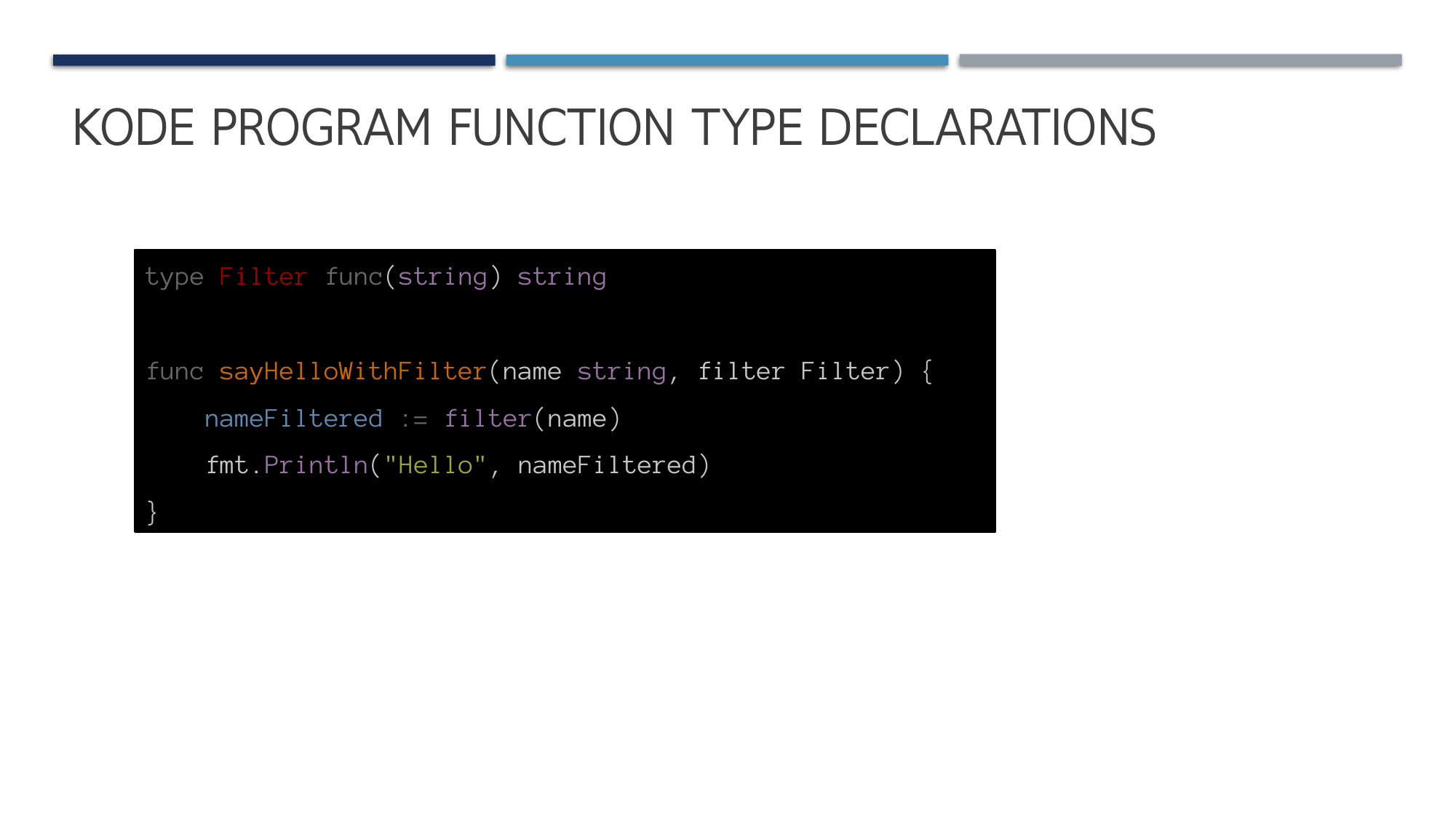

# Kode Program Function Type Declarations
type Filter func(string) string

func sayHelloWithFilter(name string, filter Filter) {
    nameFiltered := filter(name)
    fmt.Println("Hello", nameFiltered)
}